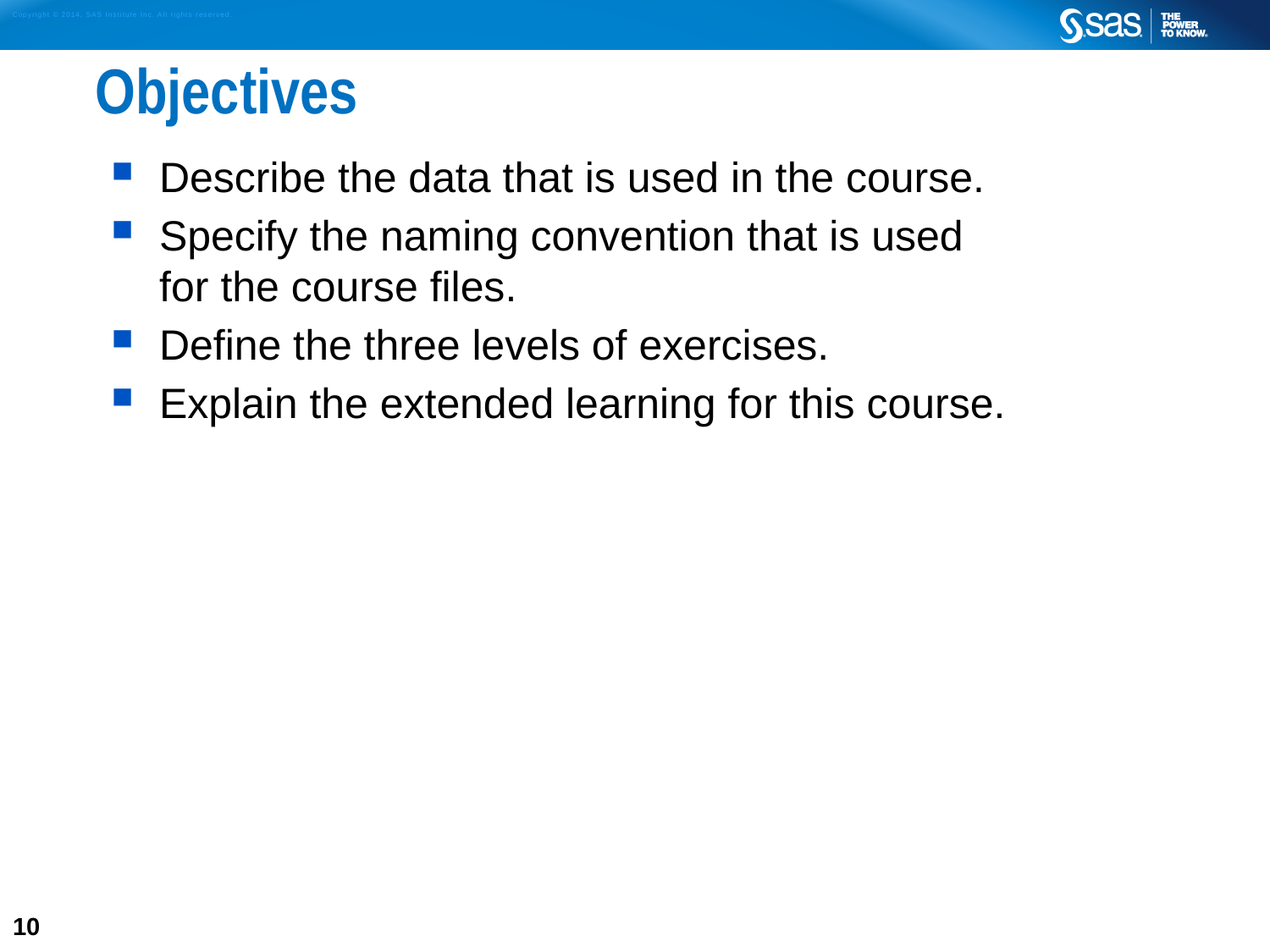

# Objectives
Describe the data that is used in the course.
Specify the naming convention that is used
for the course files.
Define the three levels of exercises.
Explain the extended learning for this course.
10